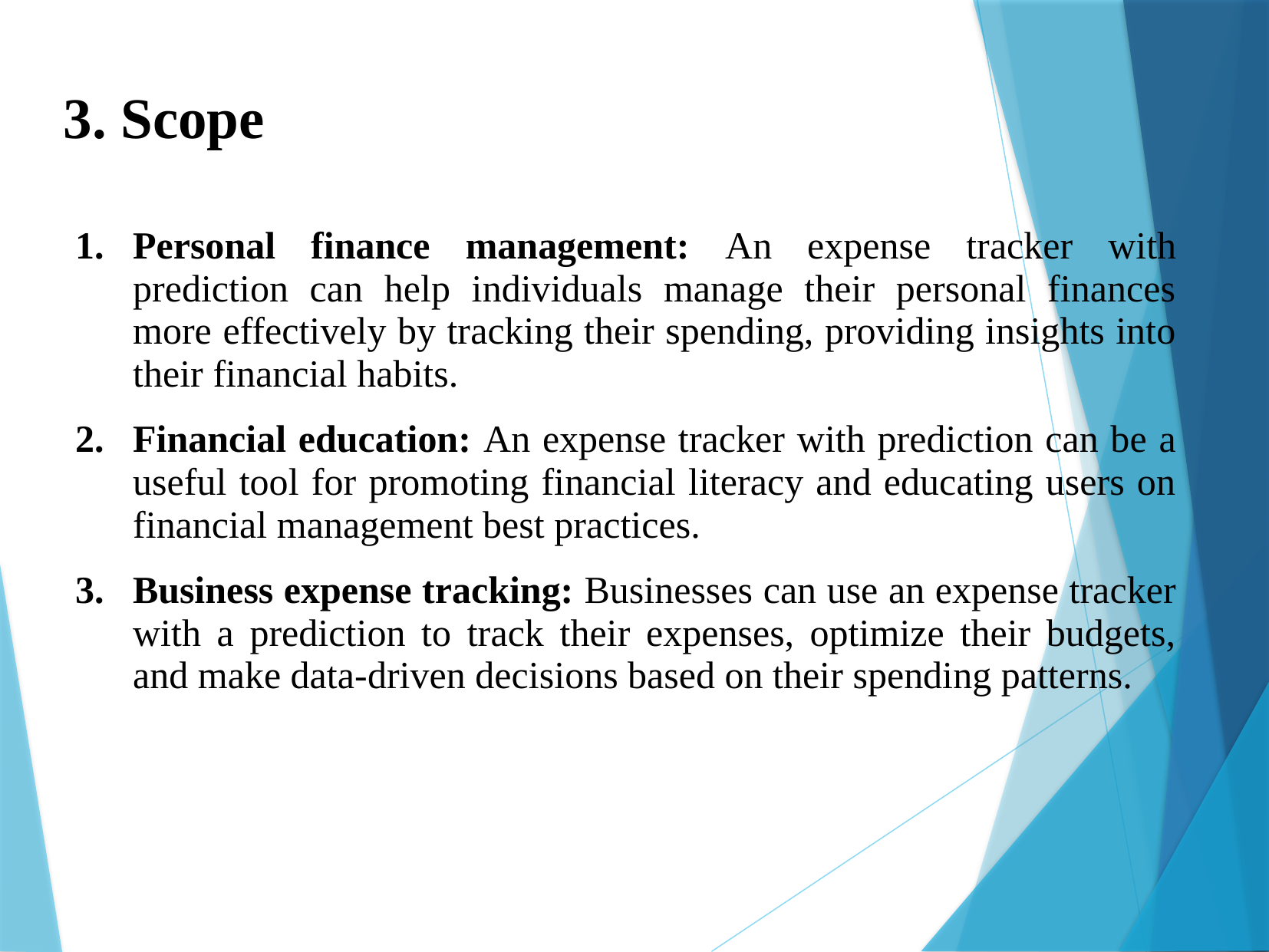

3. Scope
Personal finance management: An expense tracker with prediction can help individuals manage their personal finances more effectively by tracking their spending, providing insights into their financial habits.
Financial education: An expense tracker with prediction can be a useful tool for promoting financial literacy and educating users on financial management best practices.
Business expense tracking: Businesses can use an expense tracker with a prediction to track their expenses, optimize their budgets, and make data-driven decisions based on their spending patterns.